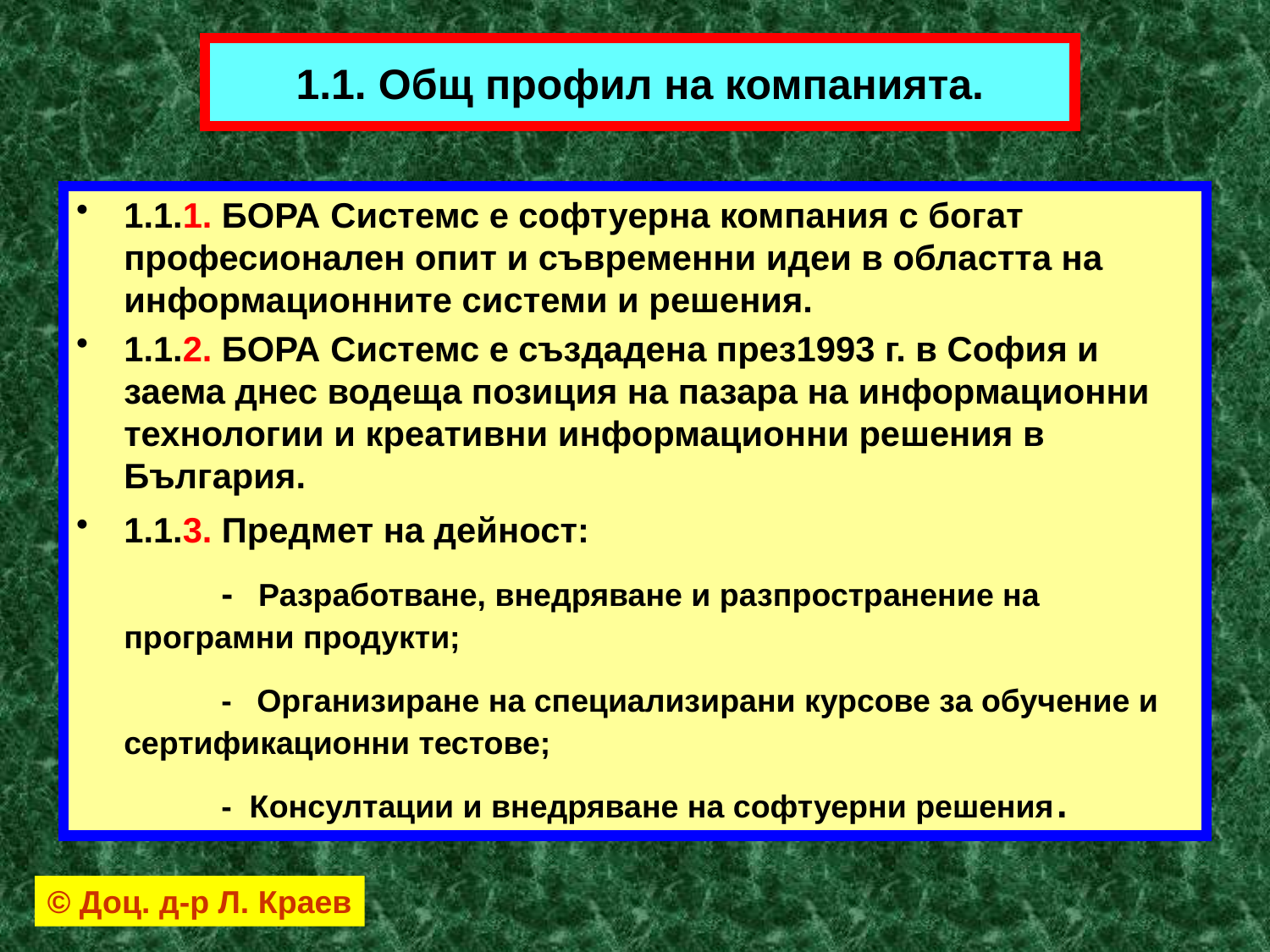

# 1.1. Общ профил на компанията.
1.1.1. БОРА Системс е софтуерна компания с богат професионален опит и съвременни идеи в областта на информационните системи и решения.
1.1.2. БОРА Системс е създадена през1993 г. в София и заема днес водеща позиция на пазара на информационни технологии и креативни информационни решения в България.
1.1.3. Предмет на дейност:
          -  Разработване, внедряване и разпространение на програмни продукти;
           -  Организиране на специализирани курсове за обучение и сертификационни тестове;
           -  Консултации и внедряване на софтуерни решения.
© Доц. д-р Л. Краев